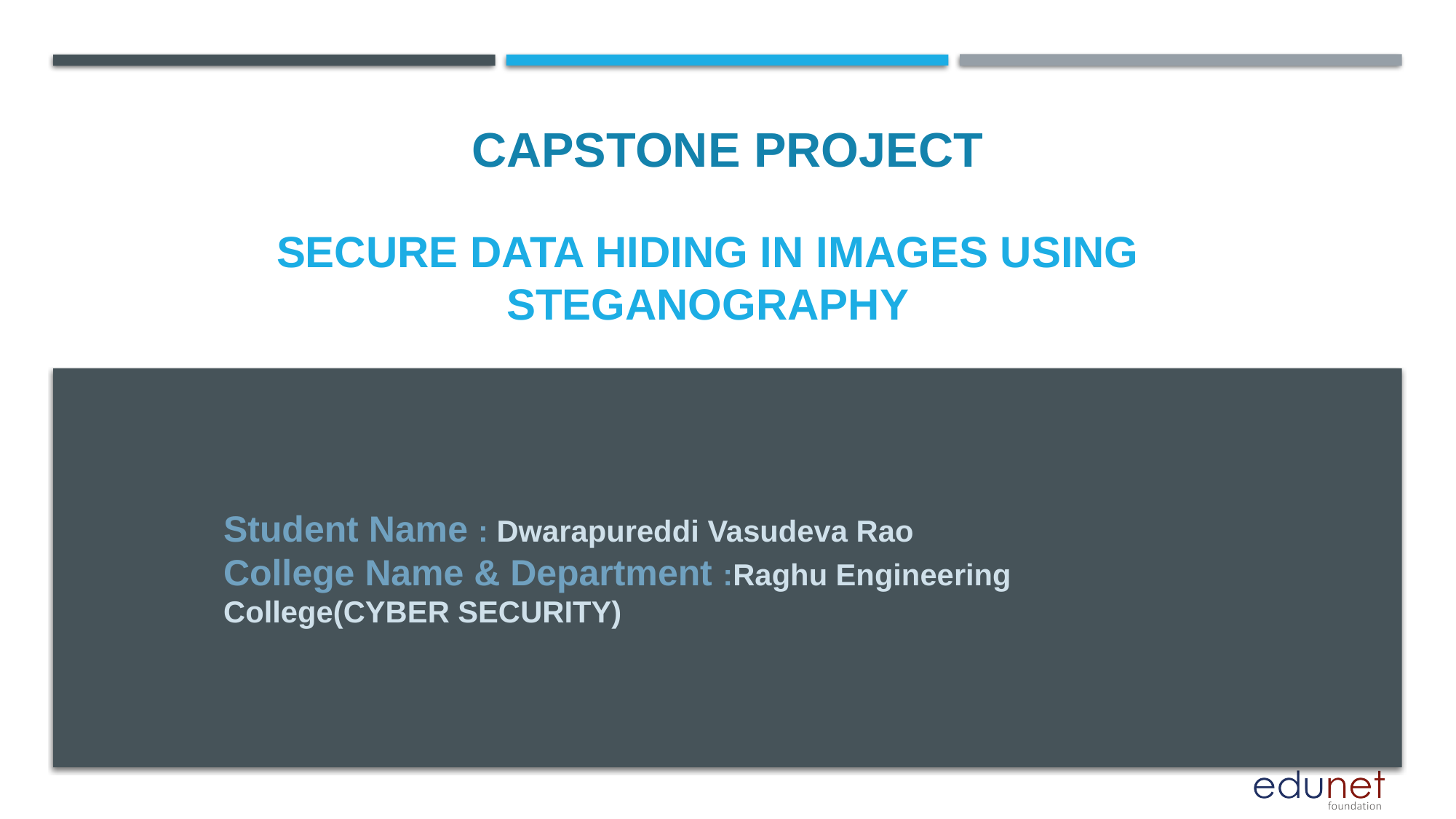

CAPSTONE PROJECT
# SECURE DATA HIDING IN IMAGES USING STEGANOGRAPHY
Student Name : Dwarapureddi Vasudeva Rao
College Name & Department :Raghu Engineering College(CYBER SECURITY)